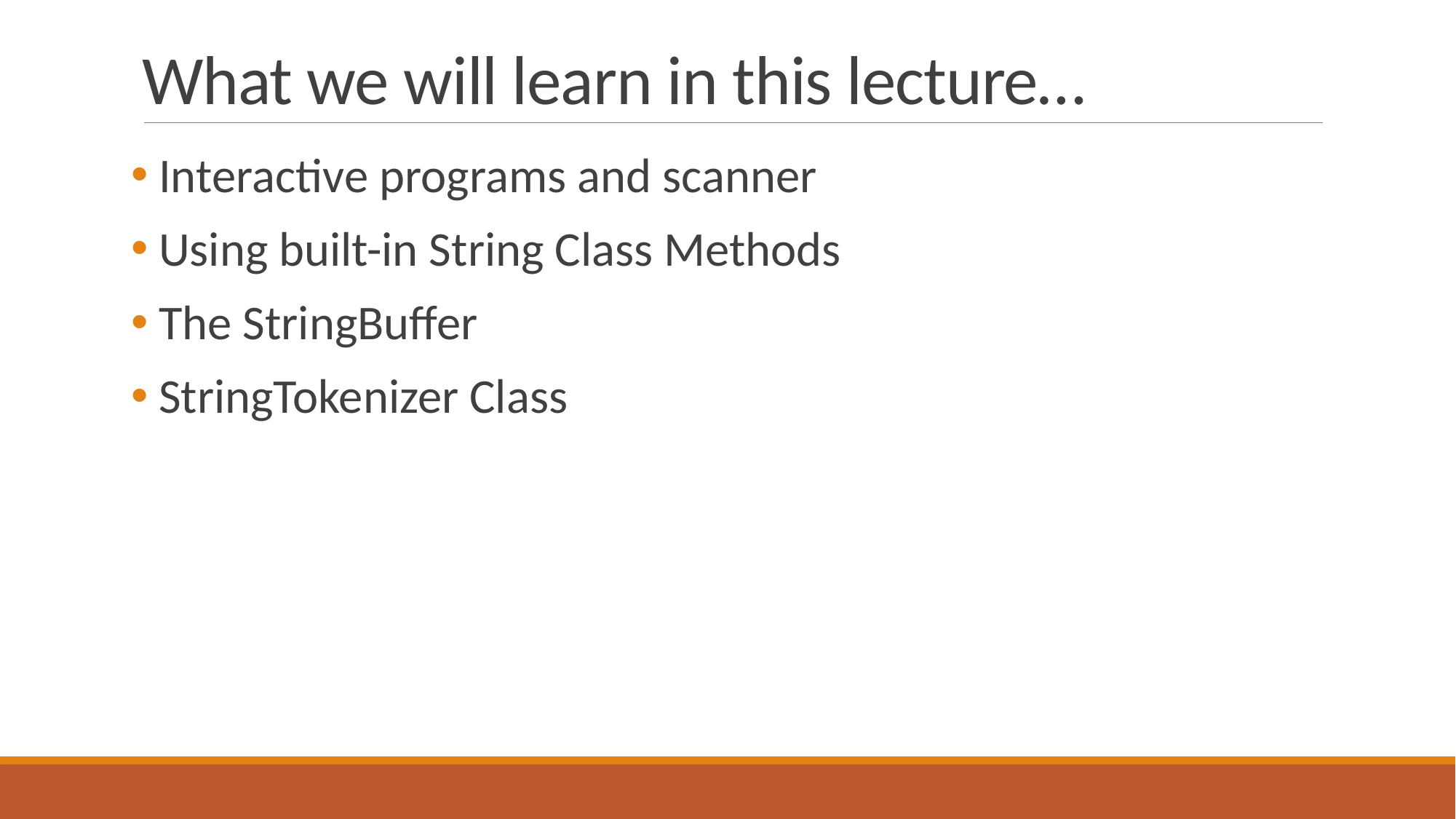

# What we will learn in this lecture…
 Interactive programs and scanner
 Using built-in String Class Methods
 The StringBuffer
 StringTokenizer Class

2